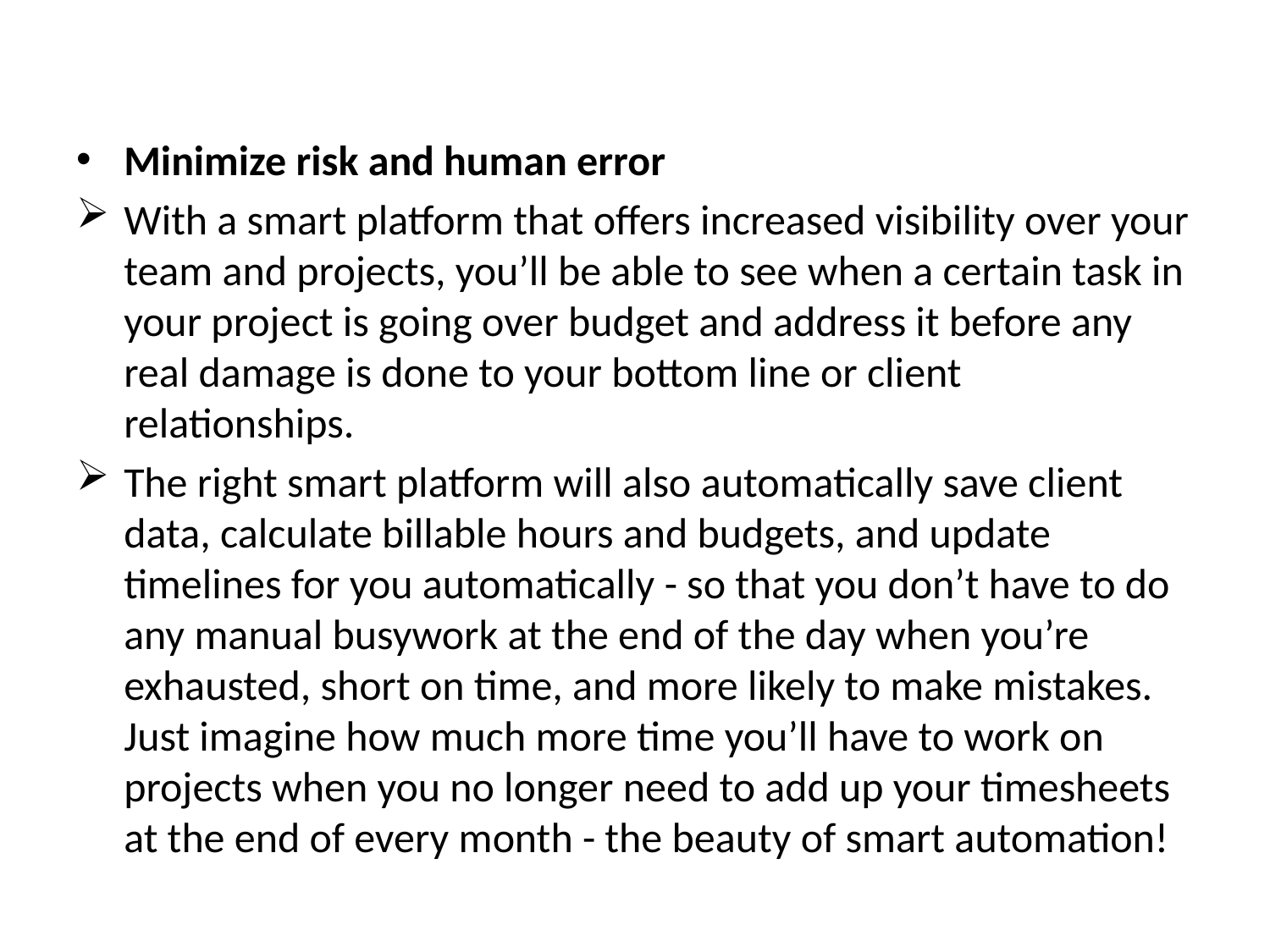

Minimize risk and human error
With a smart platform that offers increased visibility over your team and projects, you’ll be able to see when a certain task in your project is going over budget and address it before any real damage is done to your bottom line or client relationships.
The right smart platform will also automatically save client data, calculate billable hours and budgets, and update timelines for you automatically - so that you don’t have to do any manual busywork at the end of the day when you’re exhausted, short on time, and more likely to make mistakes. Just imagine how much more time you’ll have to work on projects when you no longer need to add up your timesheets at the end of every month - the beauty of smart automation!